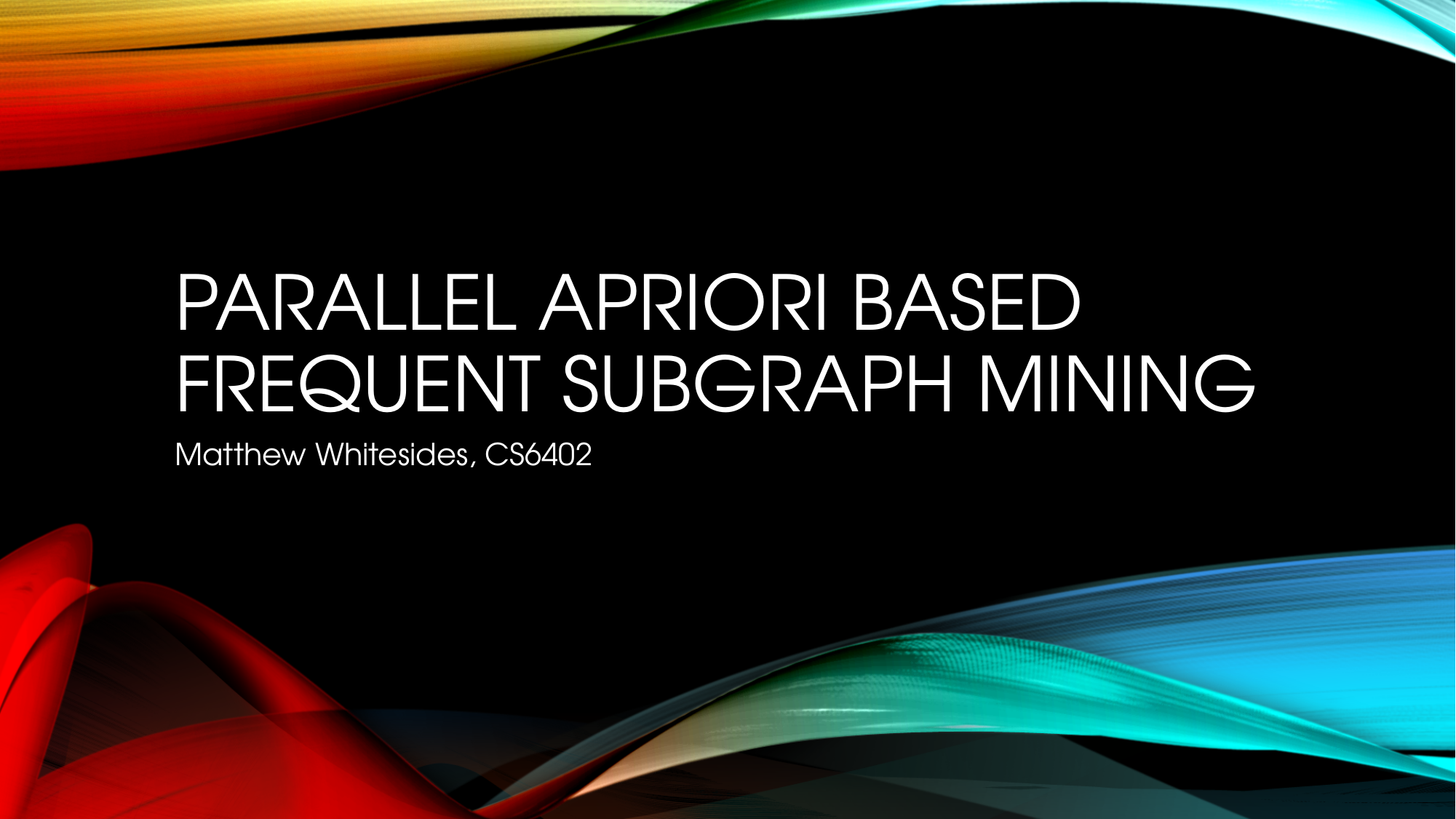

# Parallel Apriori Based Frequent Subgraph Mining
Matthew Whitesides, CS6402